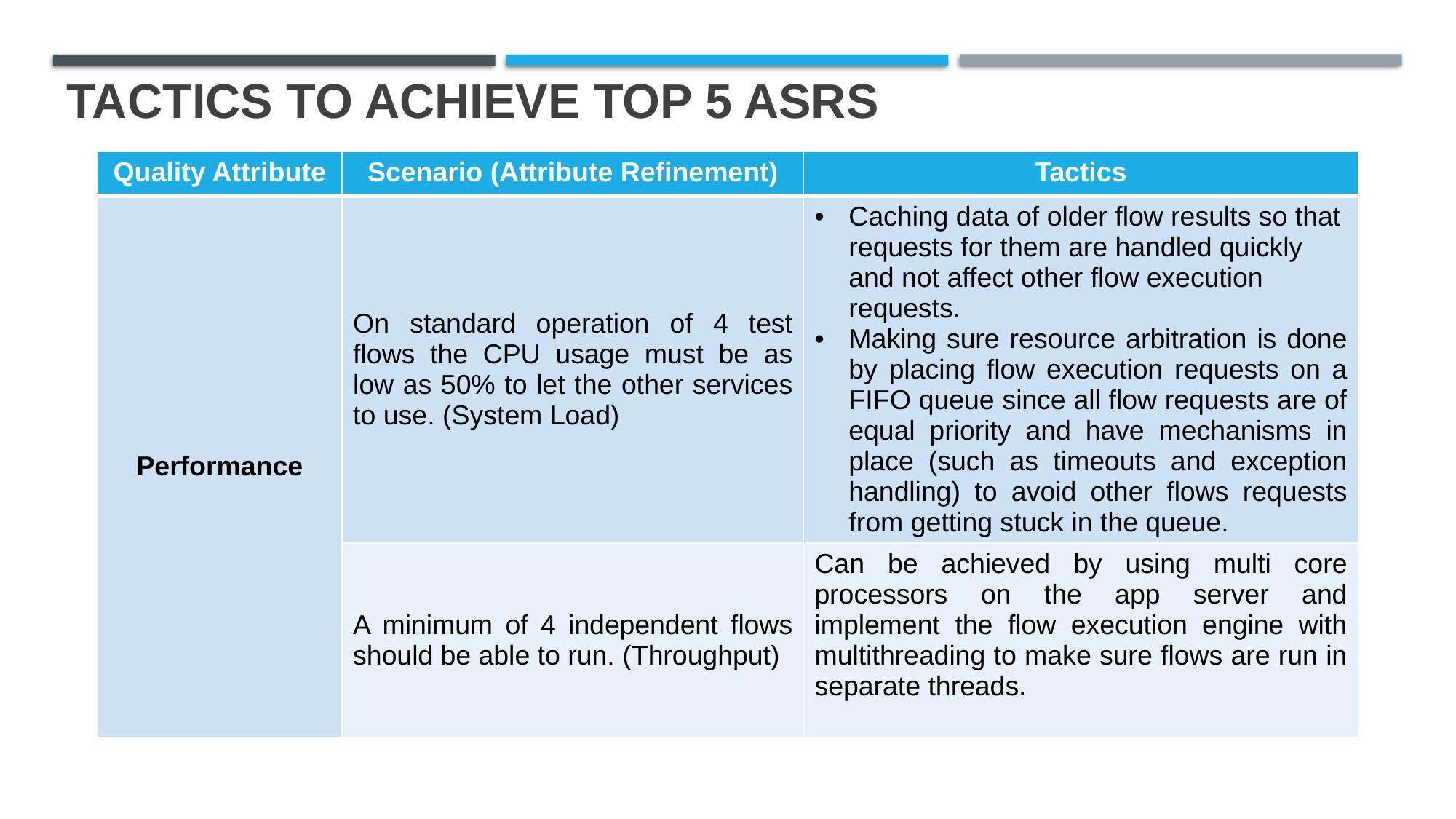

# Tactics to achieve Top 5 ASRs
| Quality Attribute | Scenario (Attribute Refinement) | Tactics |
| --- | --- | --- |
| Performance | On standard operation of 4 test flows the CPU usage must be as low as 50% to let the other services to use. (System Load) | Caching data of older flow results so that requests for them are handled quickly and not affect other flow execution requests. Making sure resource arbitration is done by placing flow execution requests on a FIFO queue since all flow requests are of equal priority and have mechanisms in place (such as timeouts and exception handling) to avoid other flows requests from getting stuck in the queue. |
|  | A minimum of 4 independent flows should be able to run. (Throughput) | Can be achieved by using multi core processors on the app server and implement the flow execution engine with multithreading to make sure flows are run in separate threads. |